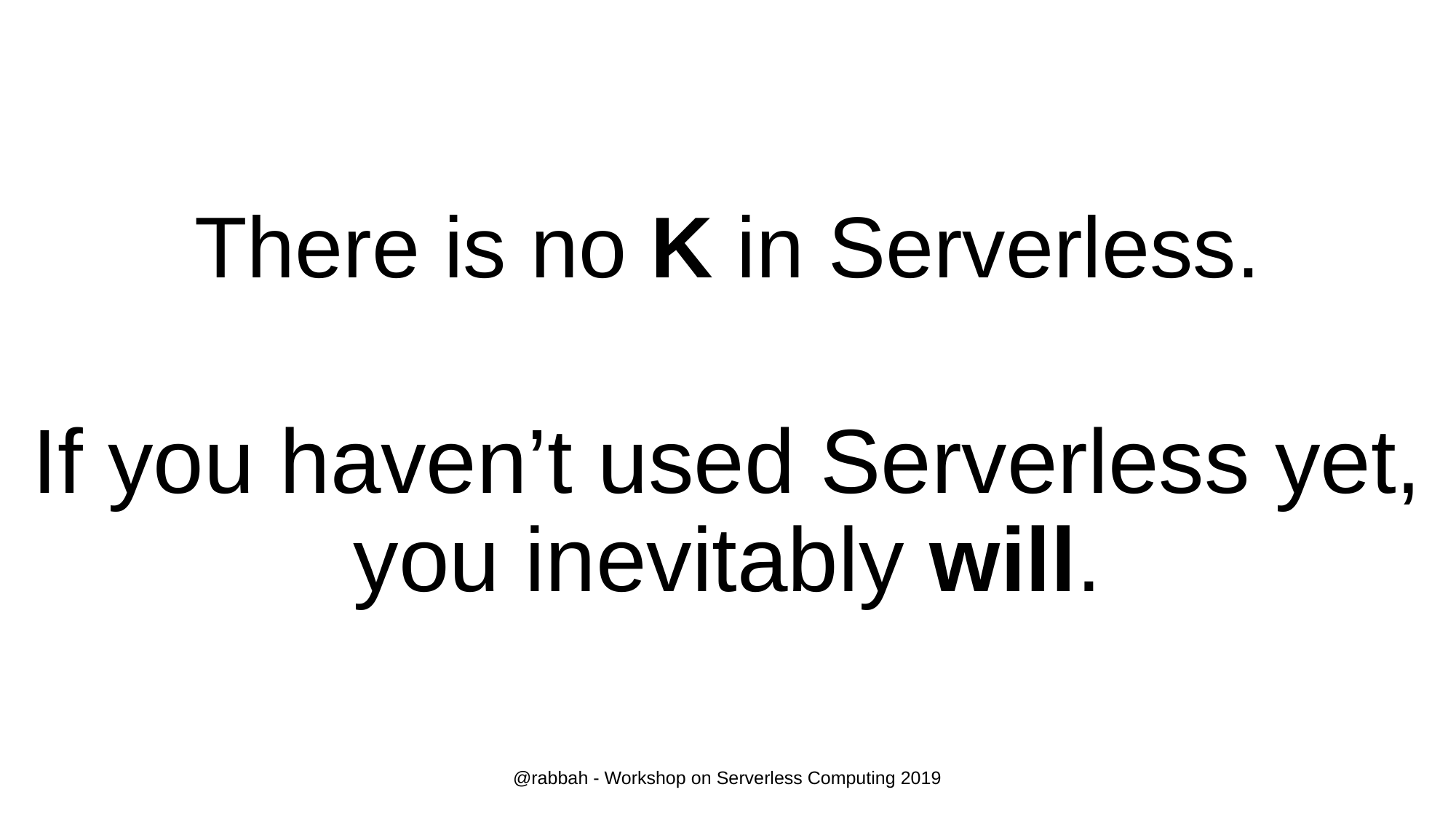

# There is no K in Serverless.
If you haven’t used Serverless yet, you inevitably will.
@rabbah - Workshop on Serverless Computing 2019